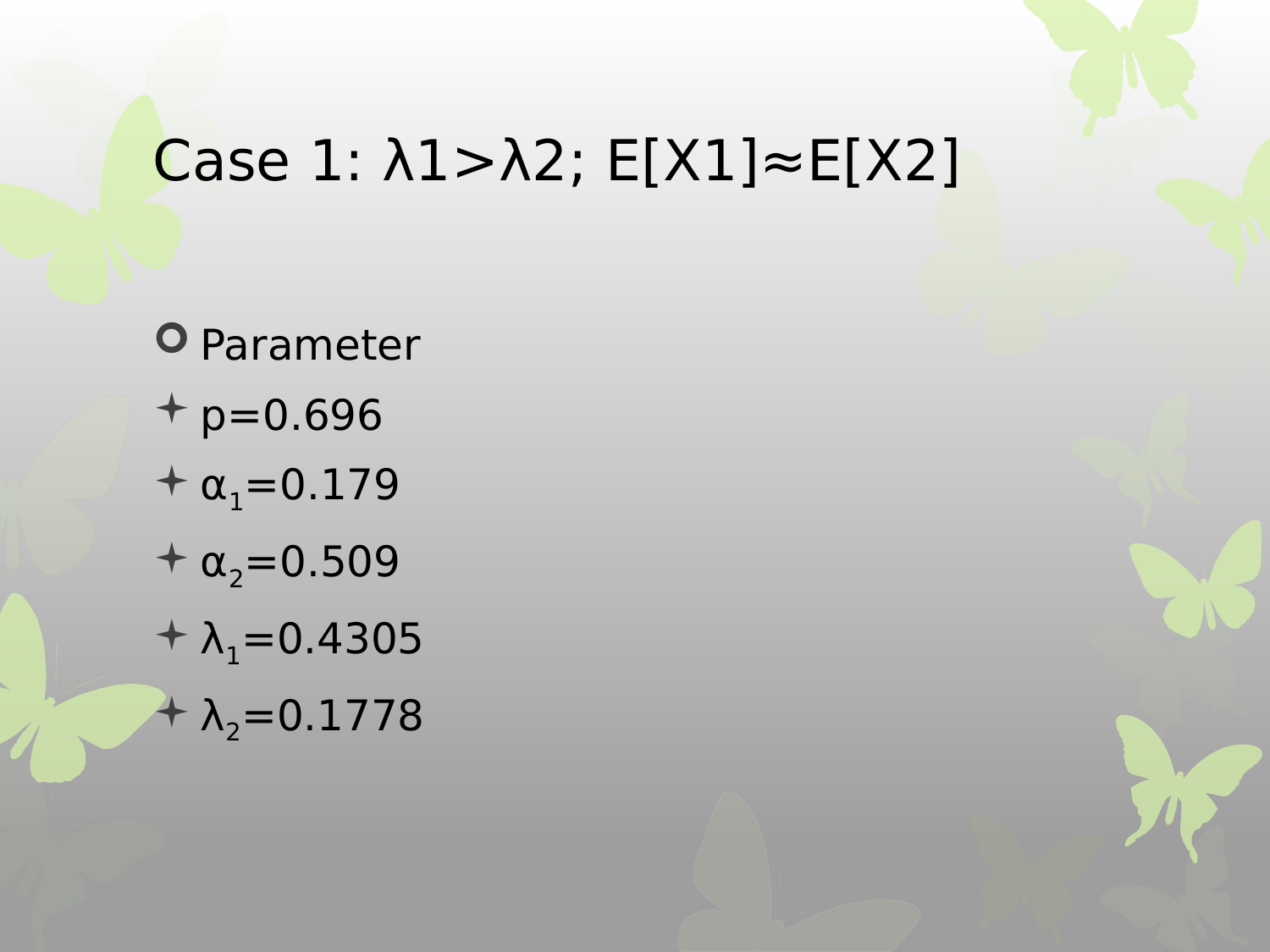

# Case 1: λ1>λ2; E[X1]≈E[X2]
Parameter
p=0.696
α1=0.179
α2=0.509
λ1=0.4305
λ2=0.1778